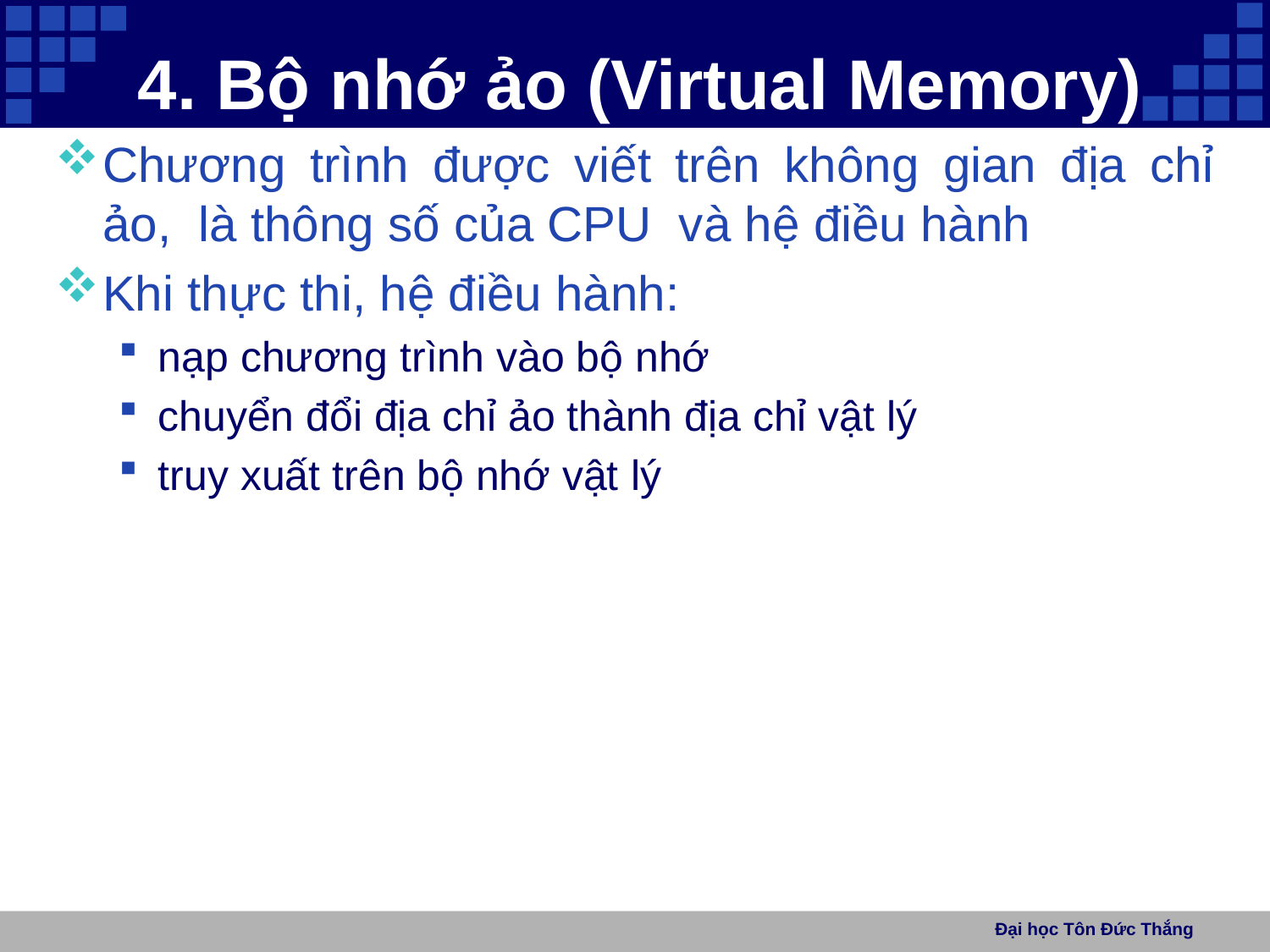

# 4. Bộ nhớ ảo (Virtual Memory)
Chương trình được viết trên không gian địa chỉ ảo,  là thông số của CPU  và hệ điều hành
Khi thực thi, hệ điều hành:
nạp chương trình vào bộ nhớ
chuyển đổi địa chỉ ảo thành địa chỉ vật lý
truy xuất trên bộ nhớ vật lý
Đại học Tôn Đức Thắng